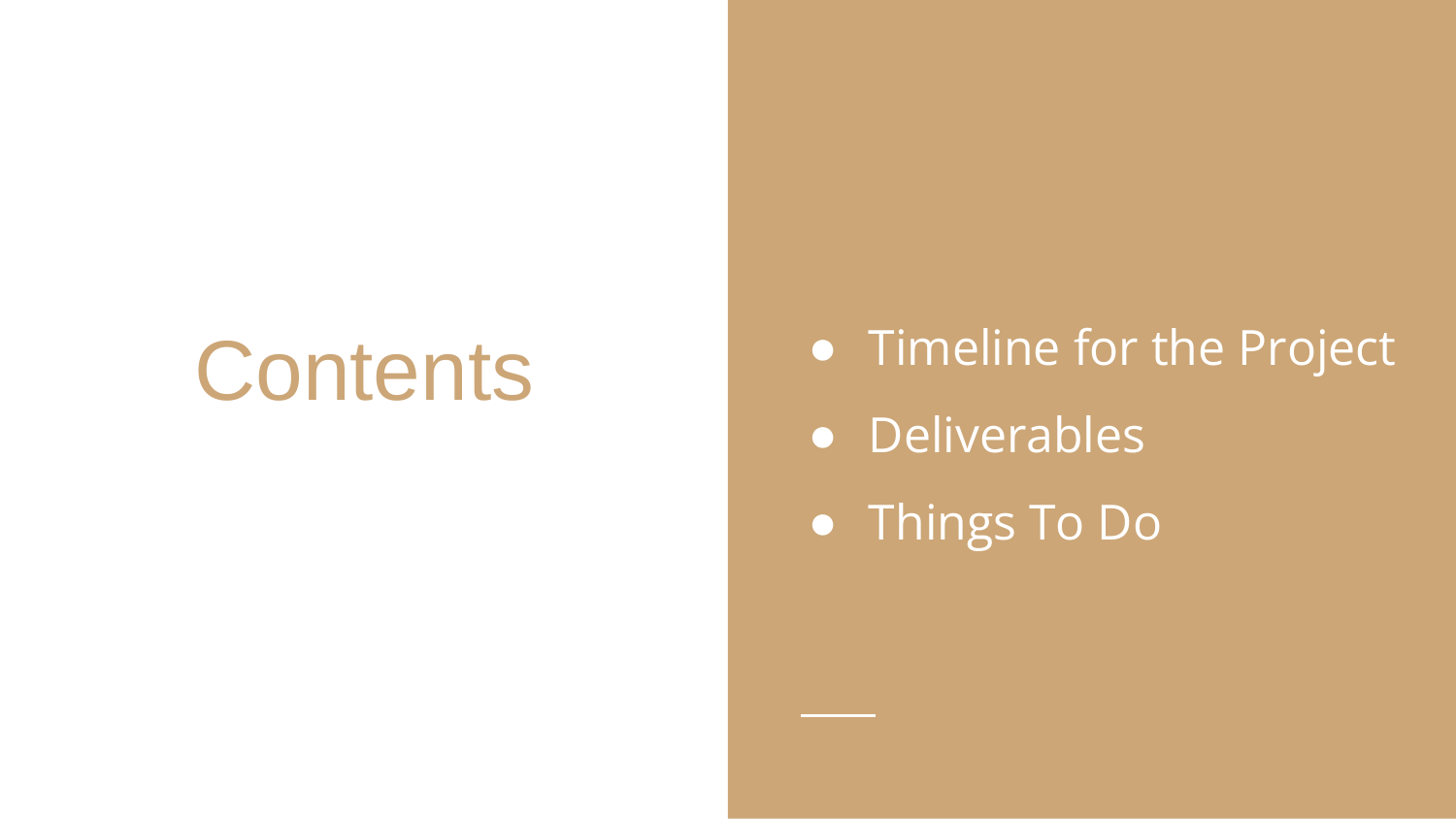

Timeline for the Project
Deliverables
Things To Do
# Contents